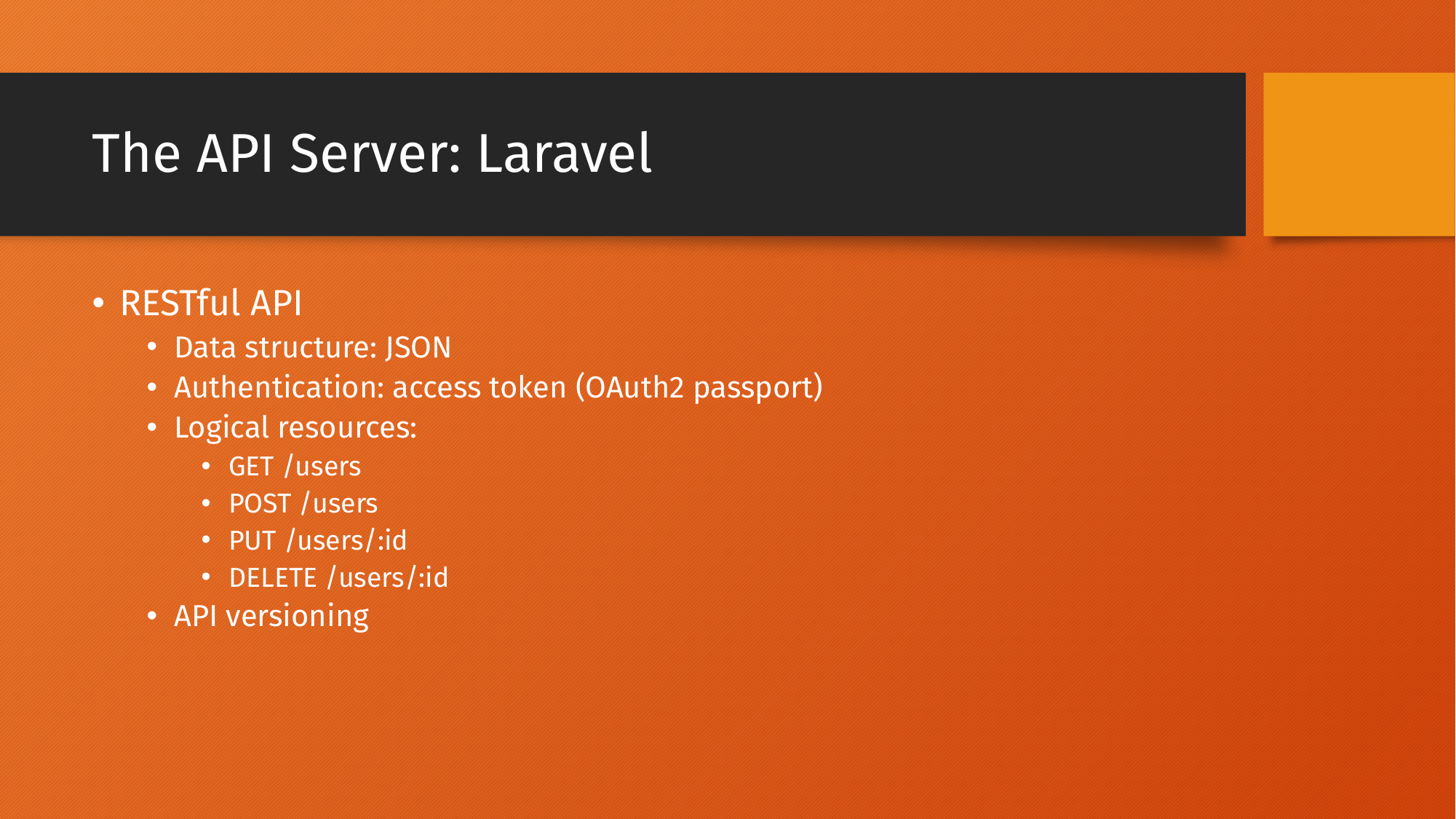

# The API Server: Laravel
RESTful API
Data structure: JSON
Authentication: access token (OAuth2 passport)
Logical resources:
GET /users
POST /users
PUT /users/:id
DELETE /users/:id
API versioning